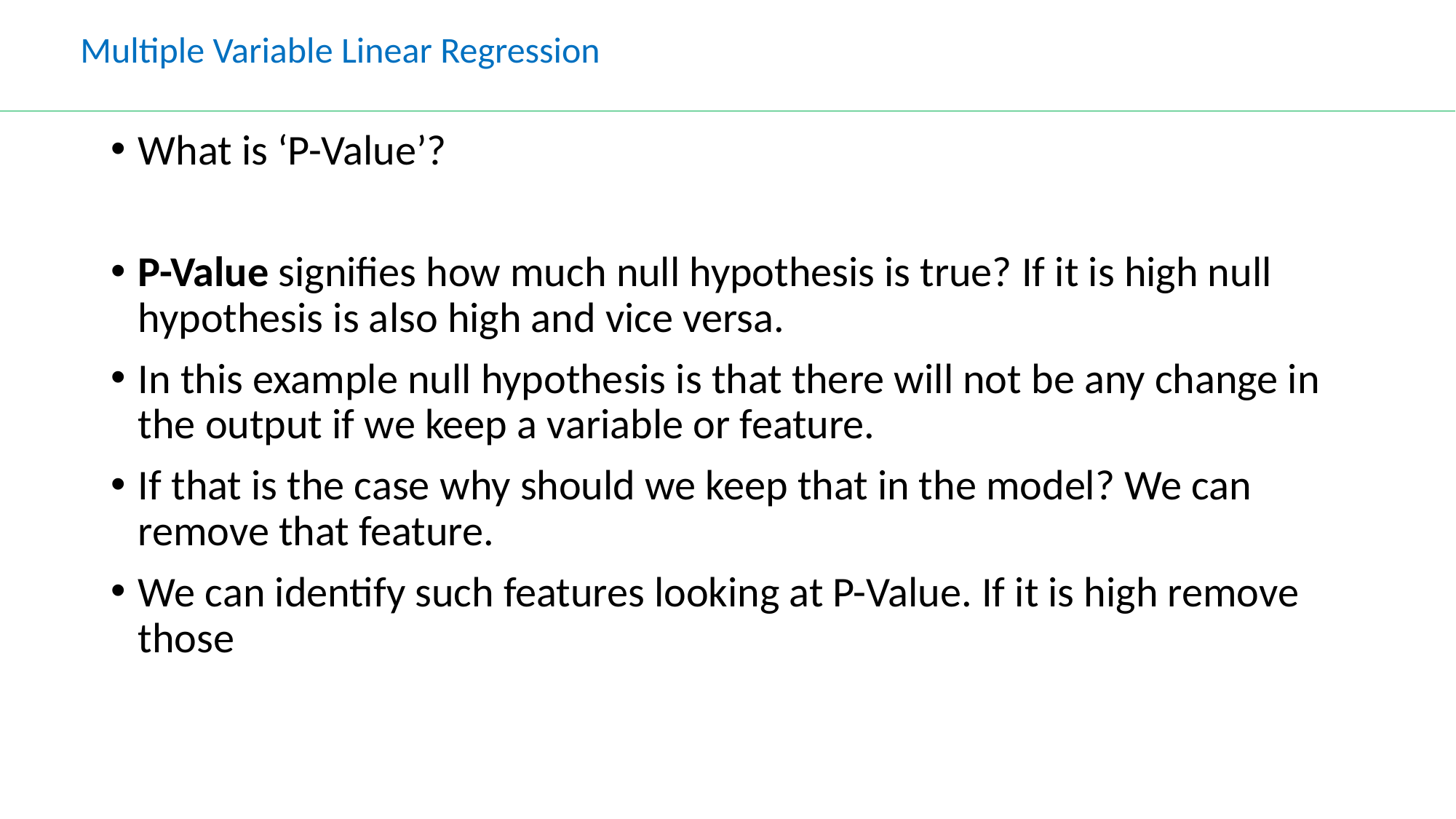

Multiple Variable Linear Regression
What is ‘P-Value’?

P-Value signifies how much null hypothesis is true? If it is high null hypothesis is also high and vice versa.
In this example null hypothesis is that there will not be any change in the output if we keep a variable or feature.
If that is the case why should we keep that in the model? We can remove that feature.
We can identify such features looking at P-Value. If it is high remove those